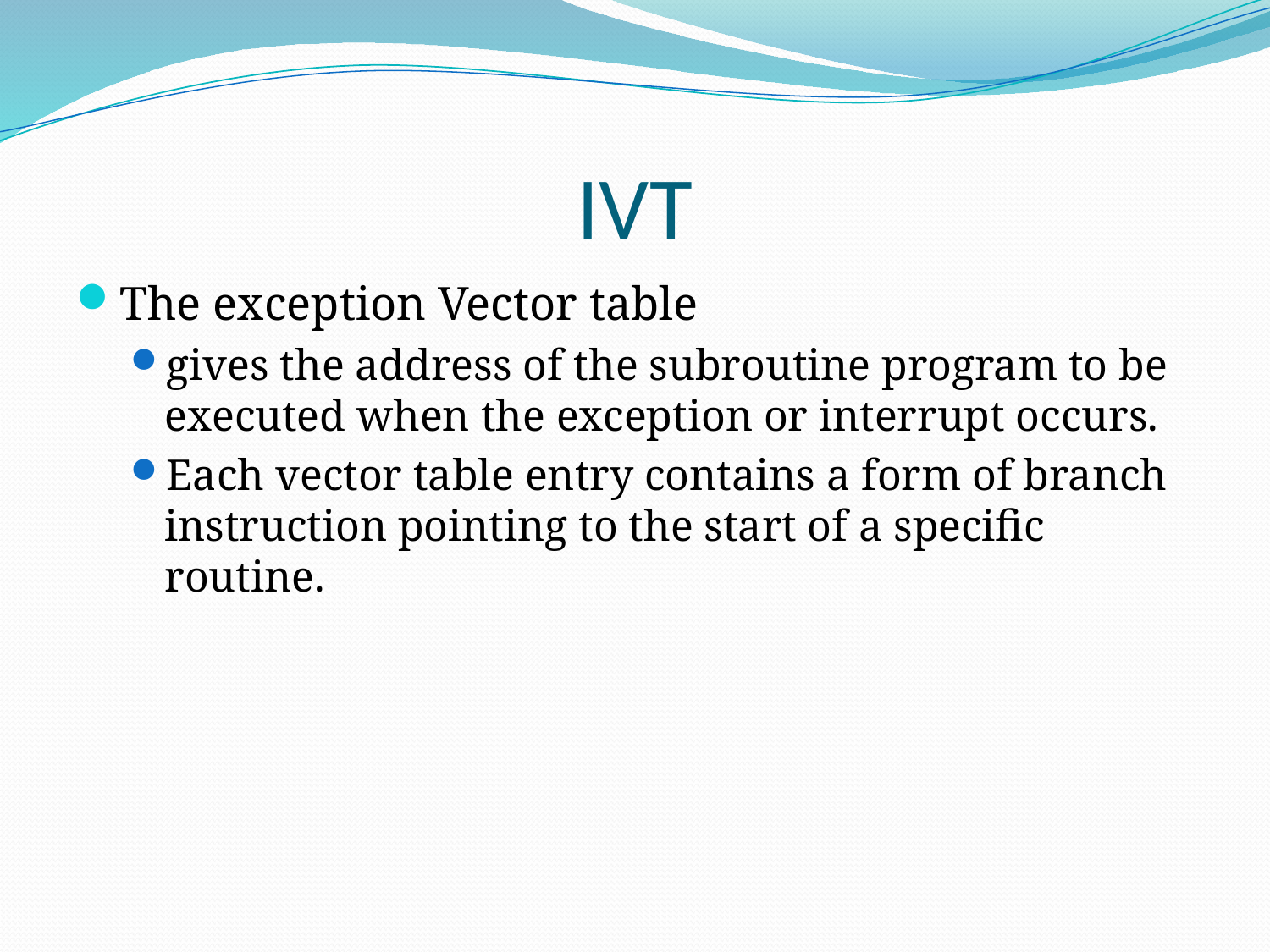

# IVT
The exception Vector table
gives the address of the subroutine program to be executed when the exception or interrupt occurs.
Each vector table entry contains a form of branch instruction pointing to the start of a specific routine.